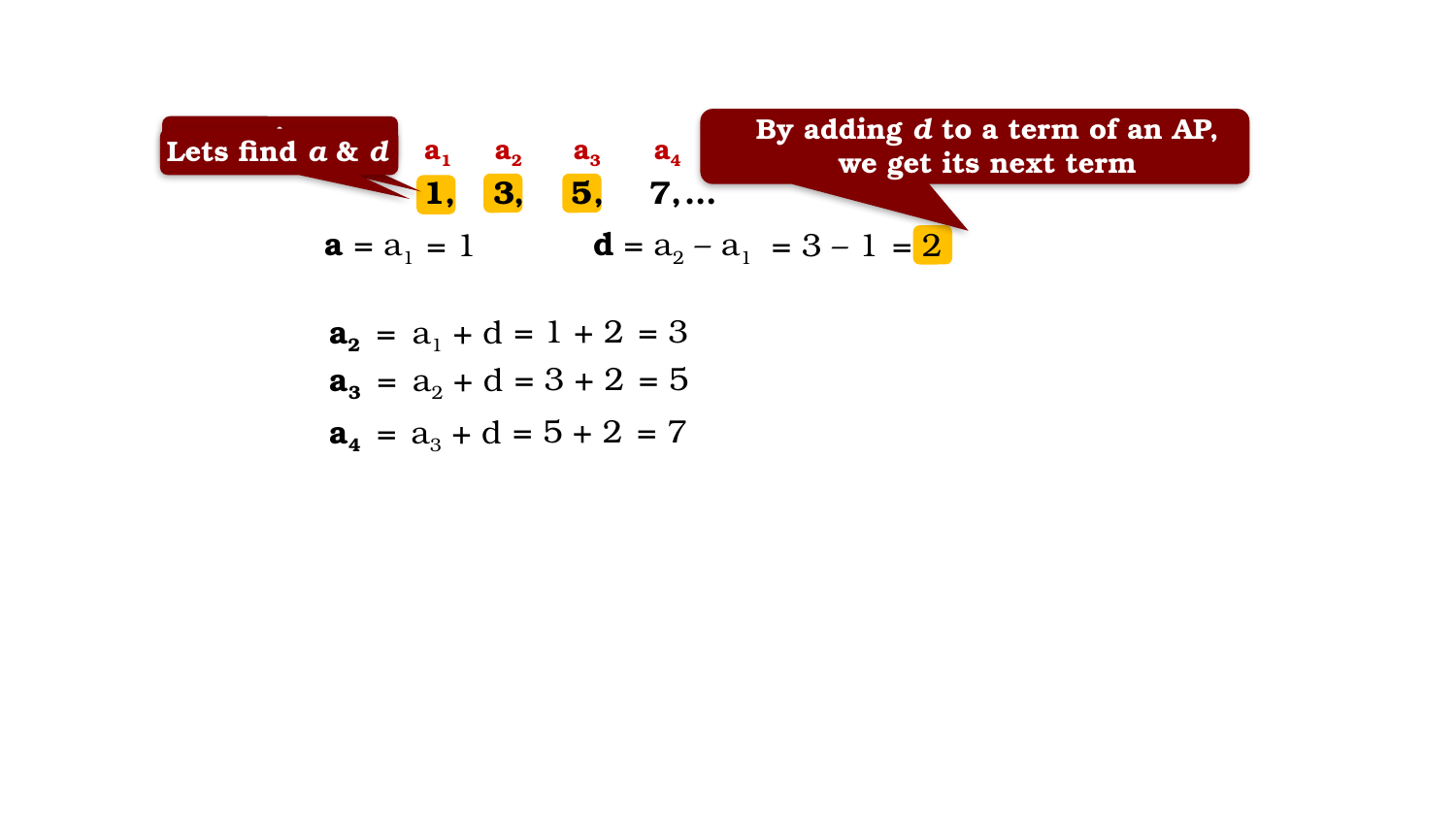

By adding d to a term of an AP,
we get its next term

For a given AP

a1
a2
a3
a4
Lets find a & d

1,
3,
5,
7,
…

a = a1
d = a2 – a1
= 1
= 3 – 1
= 2

 = 1 + 2
 = 3
a2  =
 a1 + d
 = 3 + 2
 = 5
a3  =
 a2 + d
 = 5 + 2
 = 7
a4  =
 a3 + d